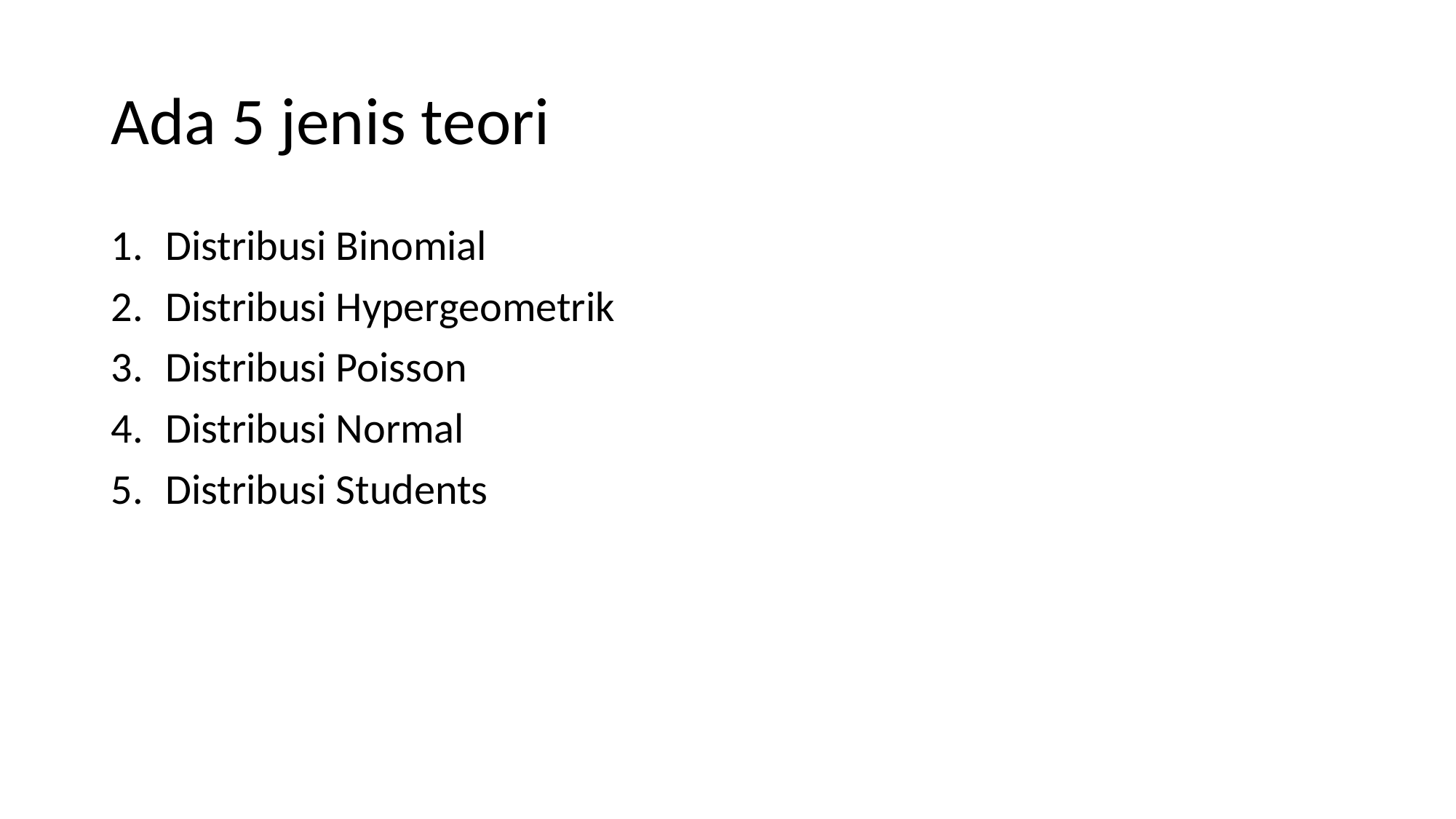

# Ada 5 jenis teori
Distribusi Binomial
Distribusi Hypergeometrik
Distribusi Poisson
Distribusi Normal
Distribusi Students